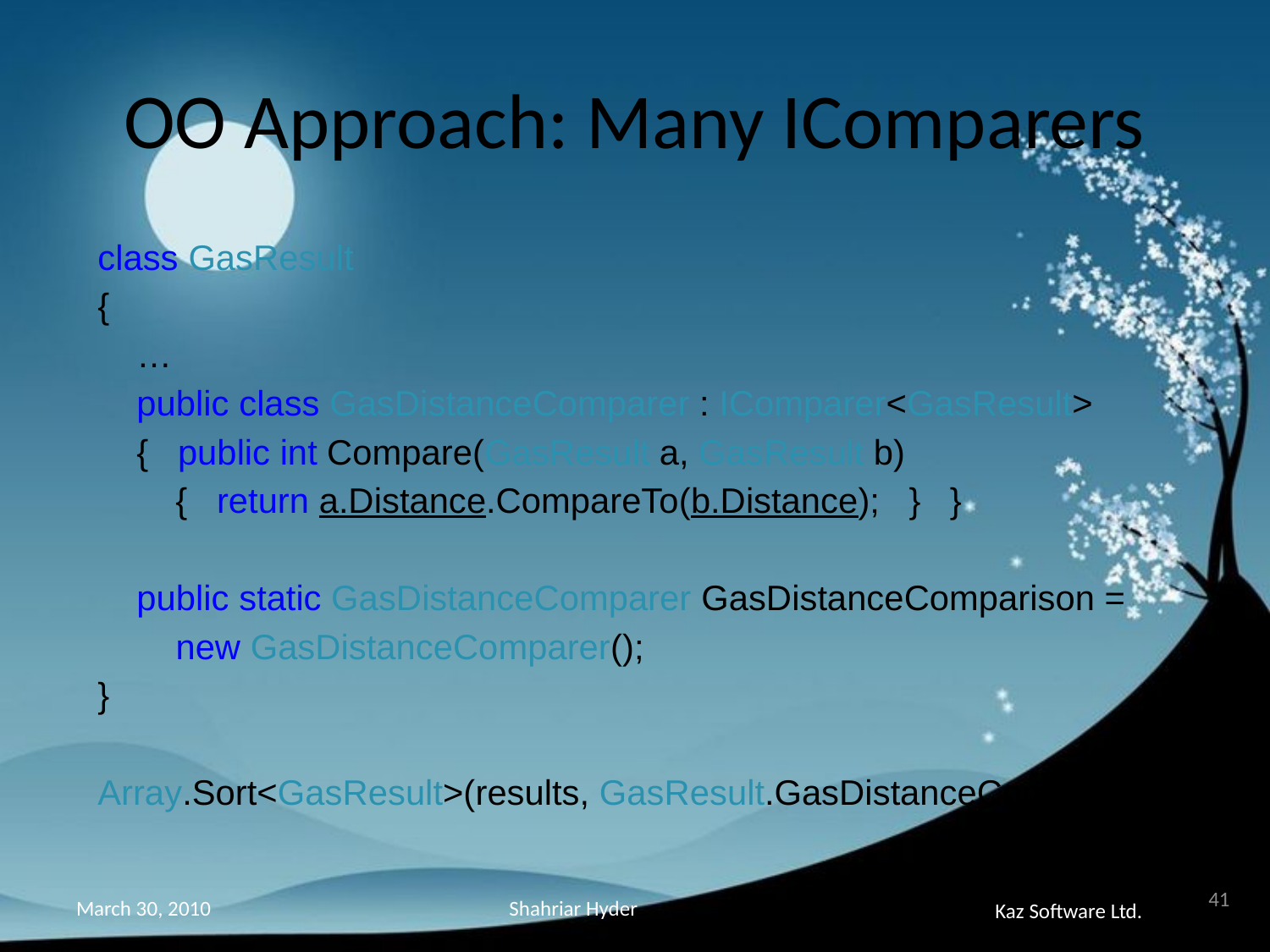

# OO Approach: Many IComparers
class GasResult
{
    …
    public class GasDistanceComparer : IComparer<GasResult>
    {   public int Compare(GasResult a, GasResult b)
        {   return a.Distance.CompareTo(b.Distance);   }   }
    public static GasDistanceComparer GasDistanceComparison =
        new GasDistanceComparer();
}

Array.Sort<GasResult>(results, GasResult.GasDistanceComparison);
41
Shahriar Hyder
March 30, 2010
Kaz Software Ltd.